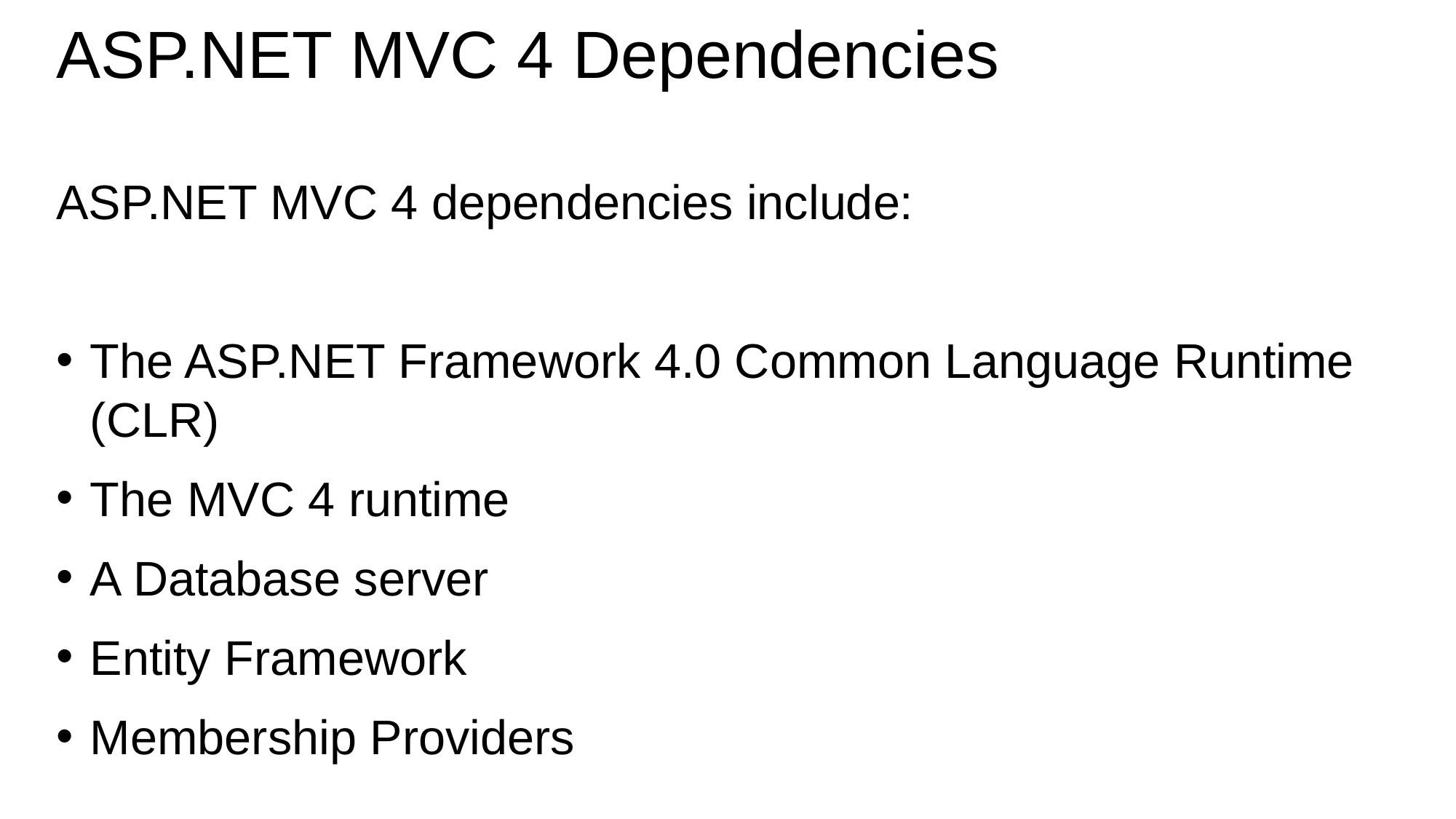

# ASP.NET MVC 4 Dependencies
ASP.NET MVC 4 dependencies include:

The ASP.NET Framework 4.0 Common Language Runtime (CLR)
The MVC 4 runtime
A Database server
Entity Framework
Membership Providers